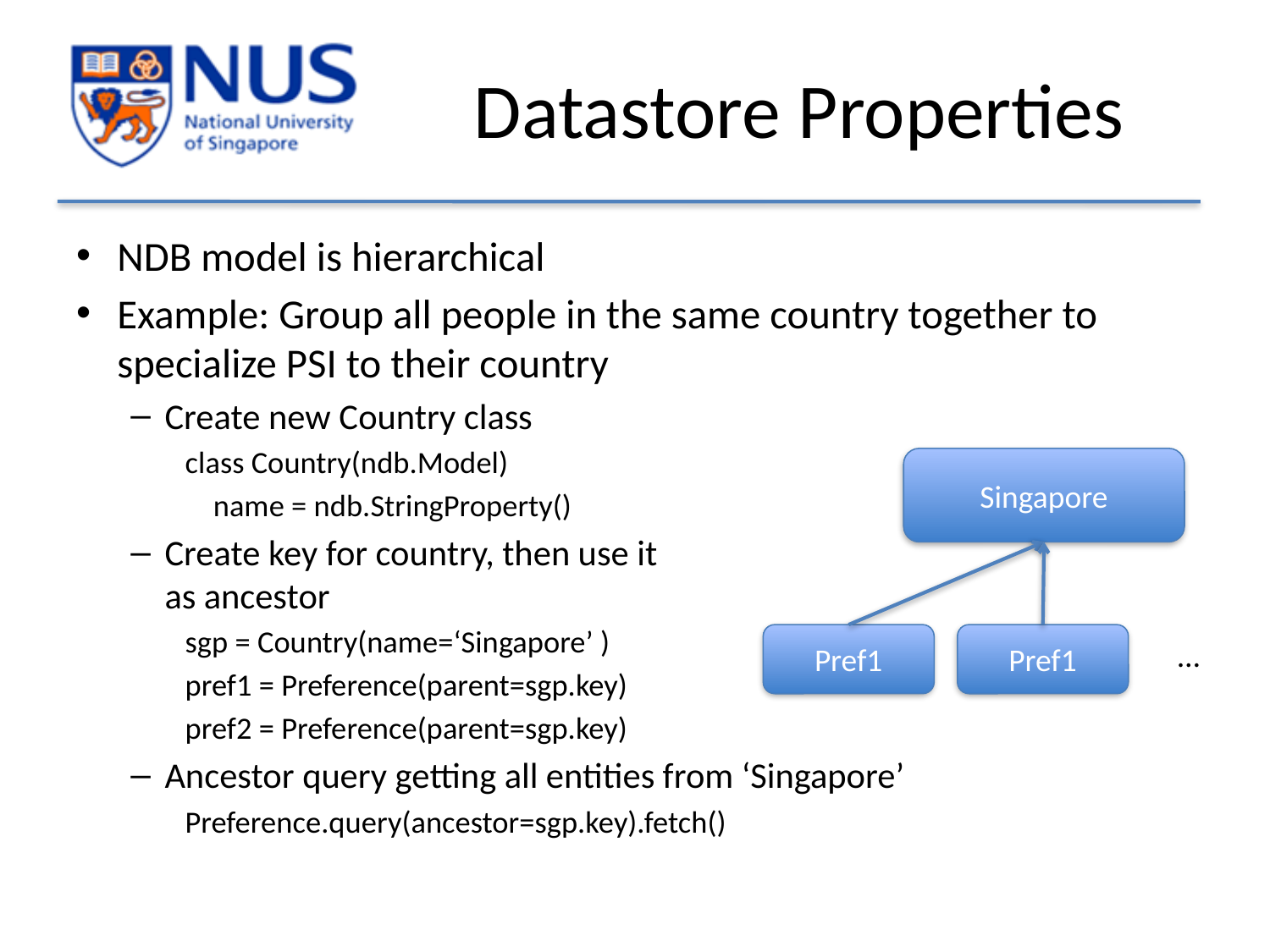

# Datastore Properties
NDB model is hierarchical
Example: Group all people in the same country together to specialize PSI to their country
Create new Country class
class Country(ndb.Model)
    name = ndb.StringProperty()
Create key for country, then use it
as ancestor
sgp = Country(name=‘Singapore’ )
pref1 = Preference(parent=sgp.key)
pref2 = Preference(parent=sgp.key)
Ancestor query getting all entities from ‘Singapore’
Preference.query(ancestor=sgp.key).fetch()

Singapore
Pref1
Pref1
…